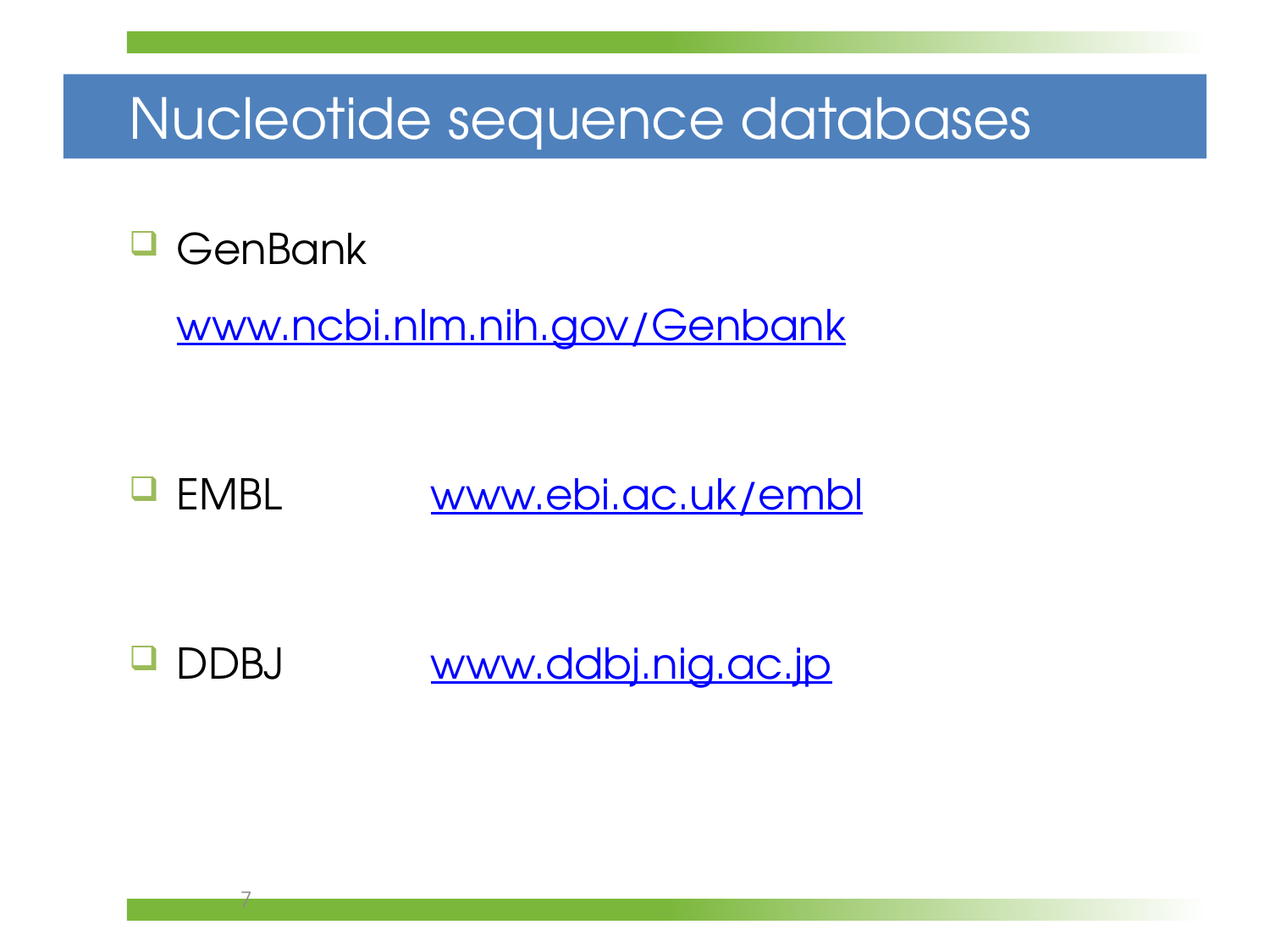

# Nucleotide sequence databases
GenBank		www.ncbi.nlm.nih.gov/Genbank

EMBL		www.ebi.ac.uk/embl

DDBJ		www.ddbj.nig.ac.jp

7